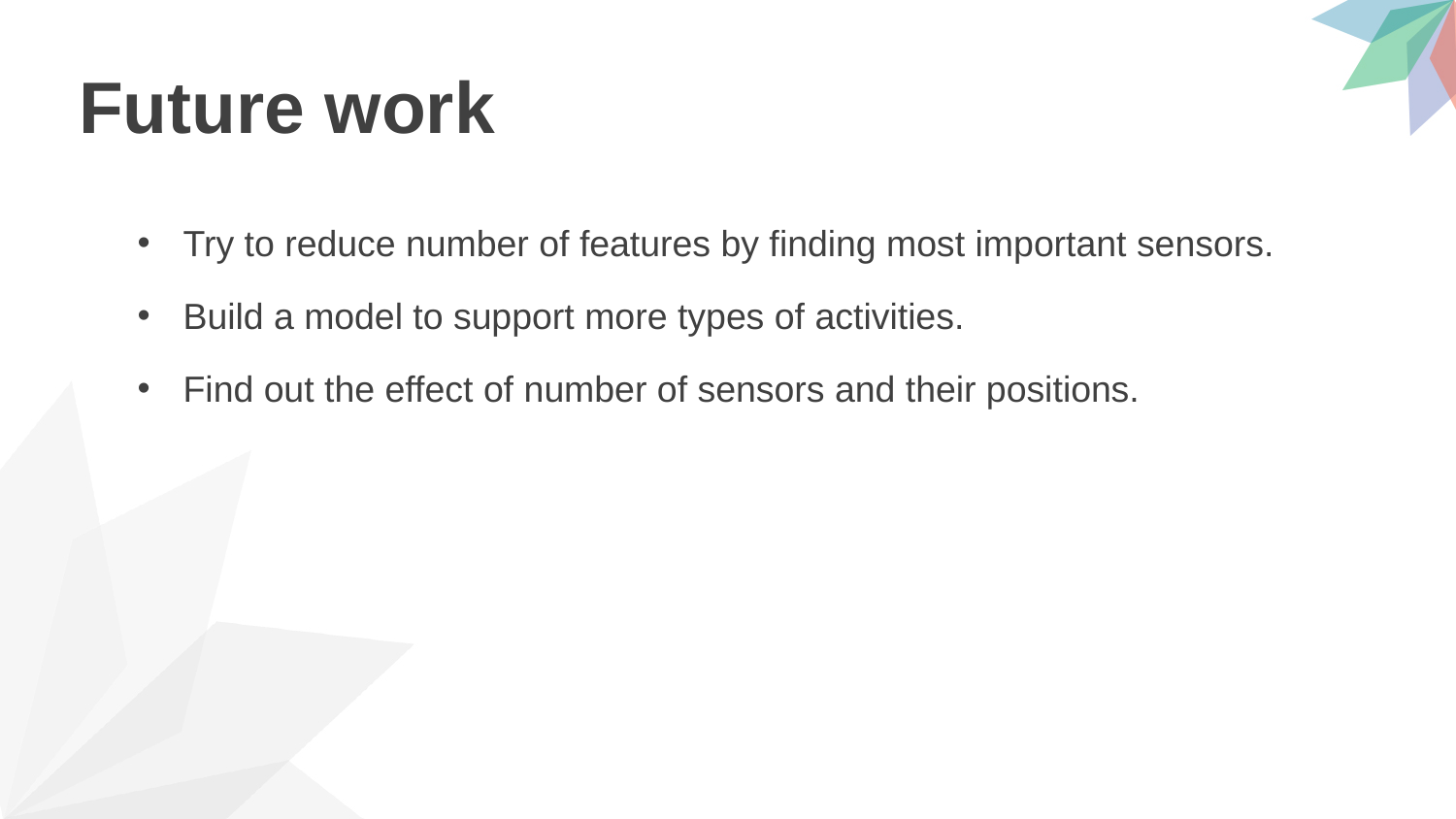

# Future work
Try to reduce number of features by finding most important sensors.
Build a model to support more types of activities.
Find out the effect of number of sensors and their positions.